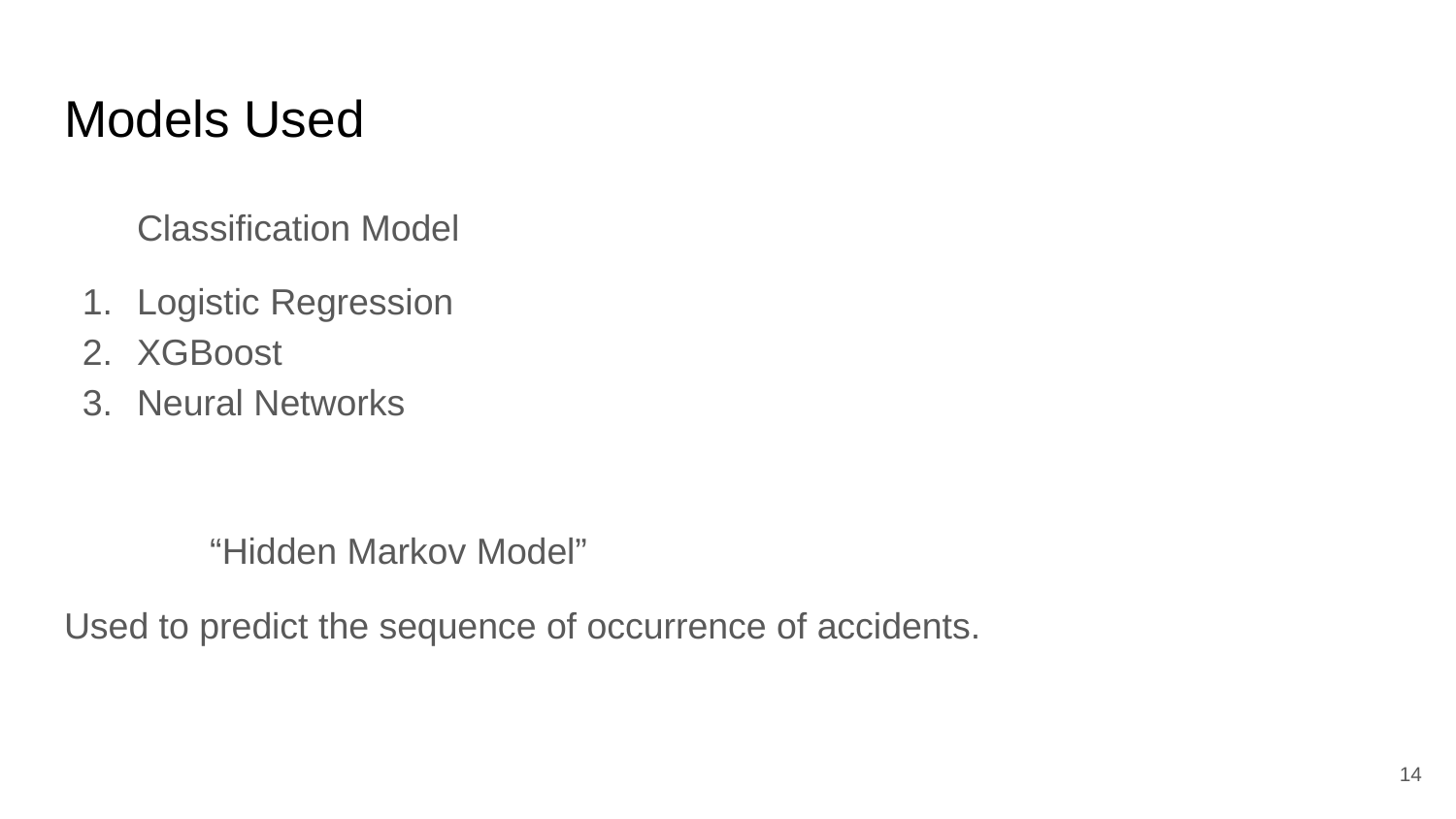

# Models Used
Classification Model
Logistic Regression
XGBoost
Neural Networks

	“Hidden Markov Model”
Used to predict the sequence of occurrence of accidents.
14